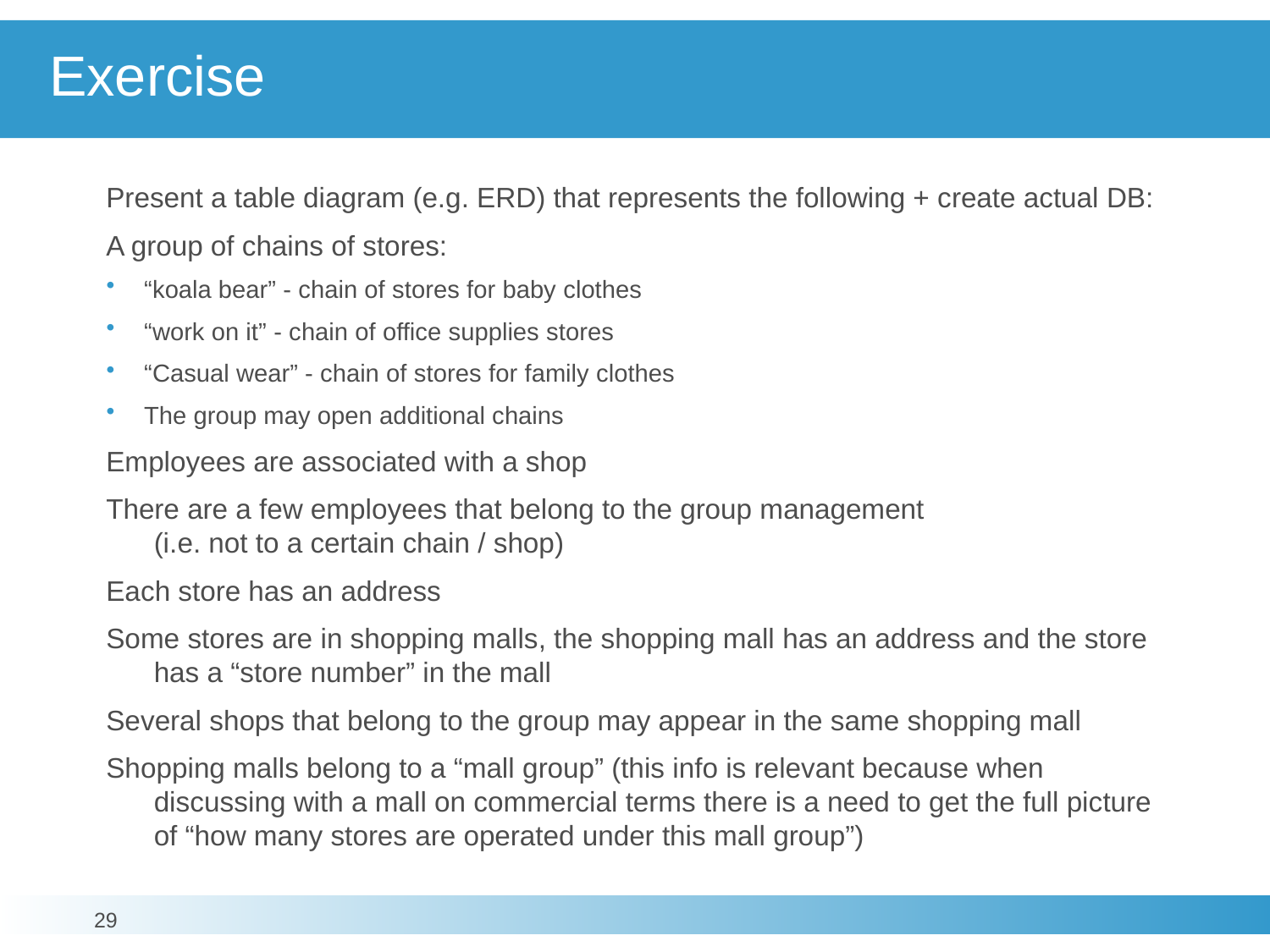

# Exercise
Present a table diagram (e.g. ERD) that represents the following + create actual DB:
A group of chains of stores:
“koala bear” - chain of stores for baby clothes
“work on it” - chain of office supplies stores
“Casual wear” - chain of stores for family clothes
The group may open additional chains
Employees are associated with a shop
There are a few employees that belong to the group management
(i.e. not to a certain chain / shop)
Each store has an address
Some stores are in shopping malls, the shopping mall has an address and the store has a “store number” in the mall
Several shops that belong to the group may appear in the same shopping mall
Shopping malls belong to a “mall group” (this info is relevant because when discussing with a mall on commercial terms there is a need to get the full picture of “how many stores are operated under this mall group”)
29